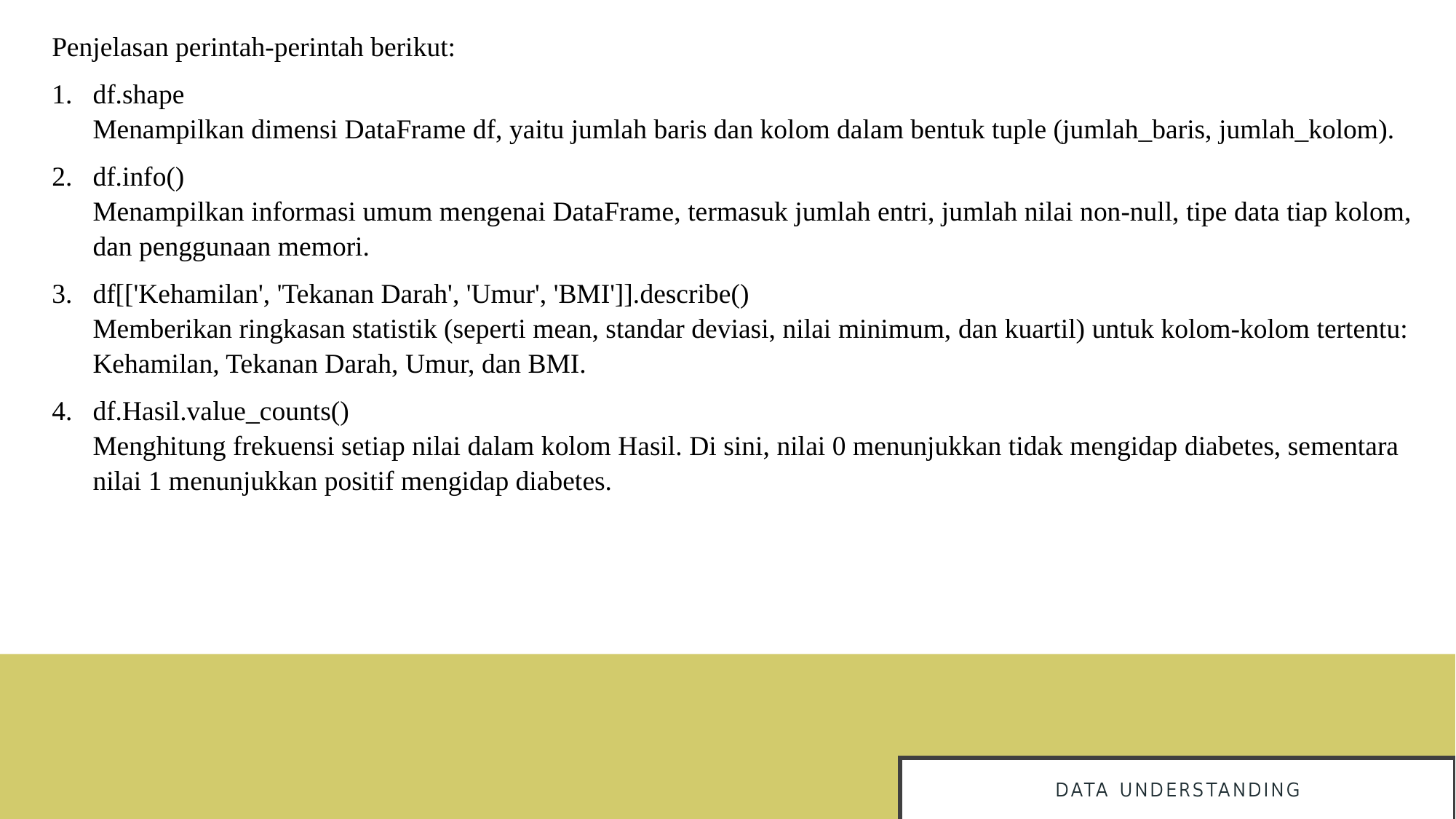

Penjelasan perintah-perintah berikut:
df.shape
Menampilkan dimensi DataFrame df, yaitu jumlah baris dan kolom dalam bentuk tuple (jumlah_baris, jumlah_kolom).
df.info()
Menampilkan informasi umum mengenai DataFrame, termasuk jumlah entri, jumlah nilai non-null, tipe data tiap kolom, dan penggunaan memori.
df[['Kehamilan', 'Tekanan Darah', 'Umur', 'BMI']].describe()
Memberikan ringkasan statistik (seperti mean, standar deviasi, nilai minimum, dan kuartil) untuk kolom-kolom tertentu: Kehamilan, Tekanan Darah, Umur, dan BMI.
df.Hasil.value_counts()
Menghitung frekuensi setiap nilai dalam kolom Hasil. Di sini, nilai 0 menunjukkan tidak mengidap diabetes, sementara nilai 1 menunjukkan positif mengidap diabetes.
# Data Understanding